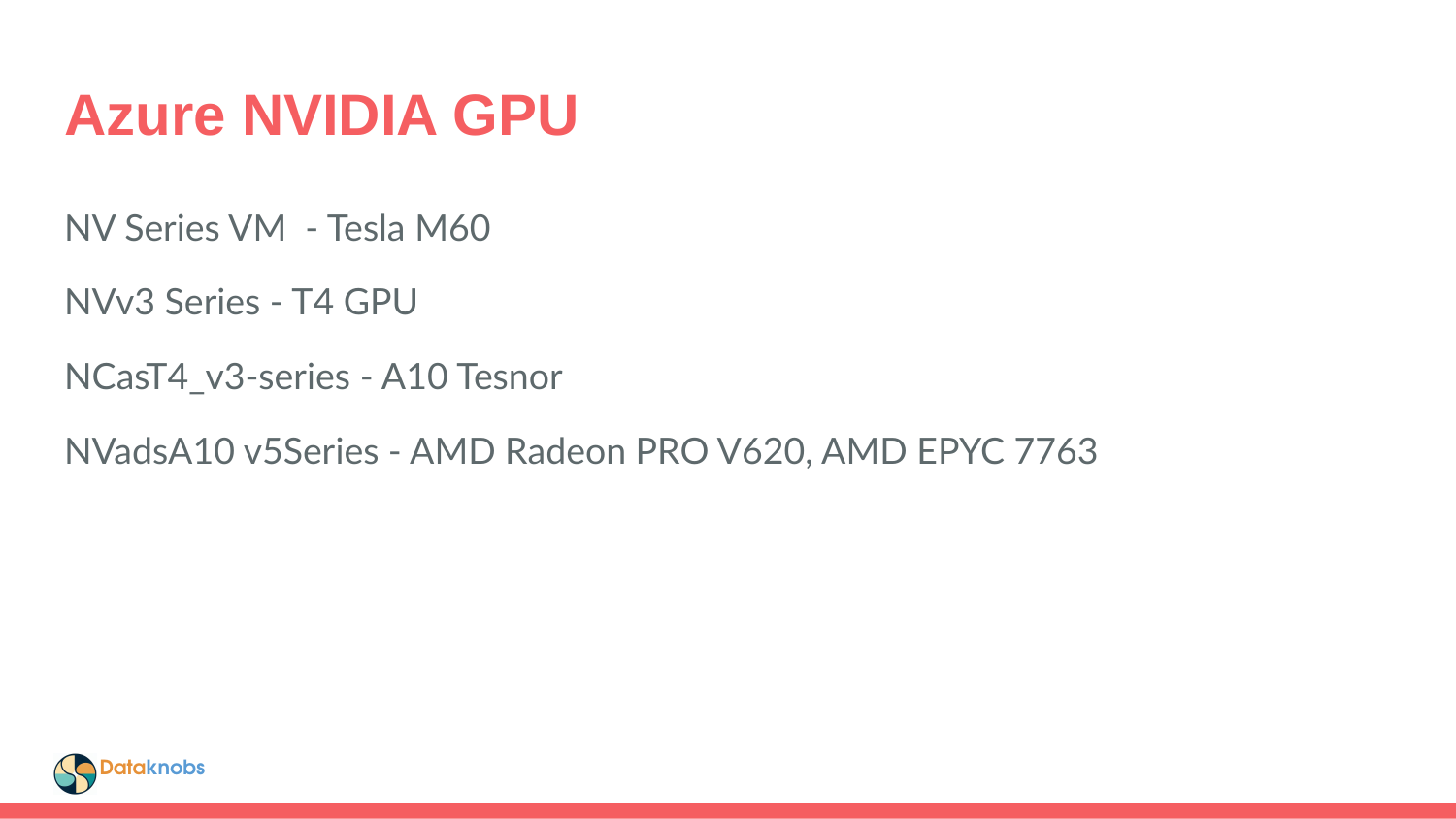

# Azure NVIDIA GPU
NV Series VM  - Tesla M60
NVv3 Series - T4 GPU
NCasT4_v3-series - A10 Tesnor
NVadsA10 v5Series - AMD Radeon PRO V620, AMD EPYC 7763